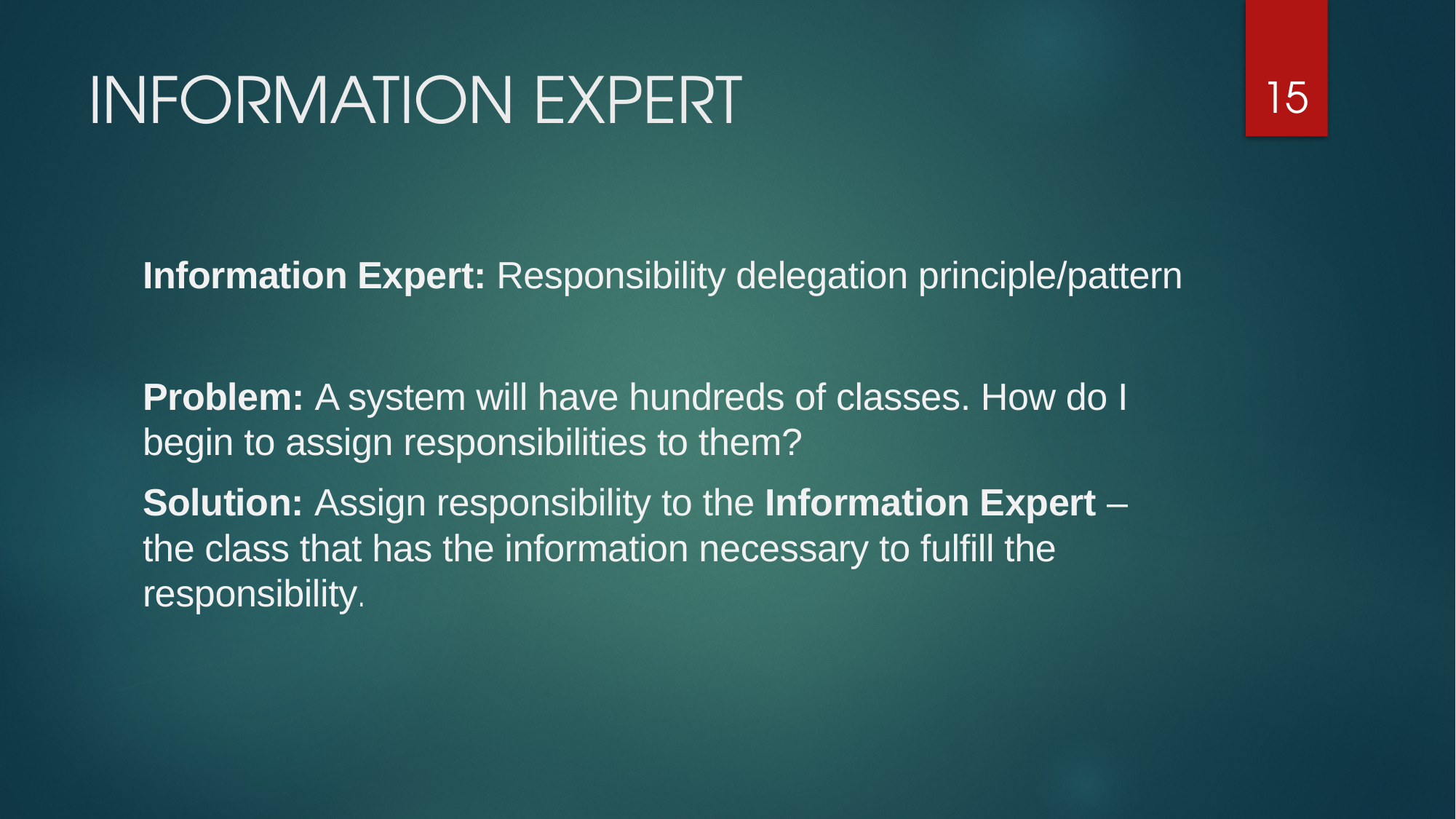

15
# INFORMATION EXPERT
Information Expert: Responsibility delegation principle/pattern

Problem: A system will have hundreds of classes. How do I begin to assign responsibilities to them?
Solution: Assign responsibility to the Information Expert – the class that has the information necessary to fulfill the responsibility.